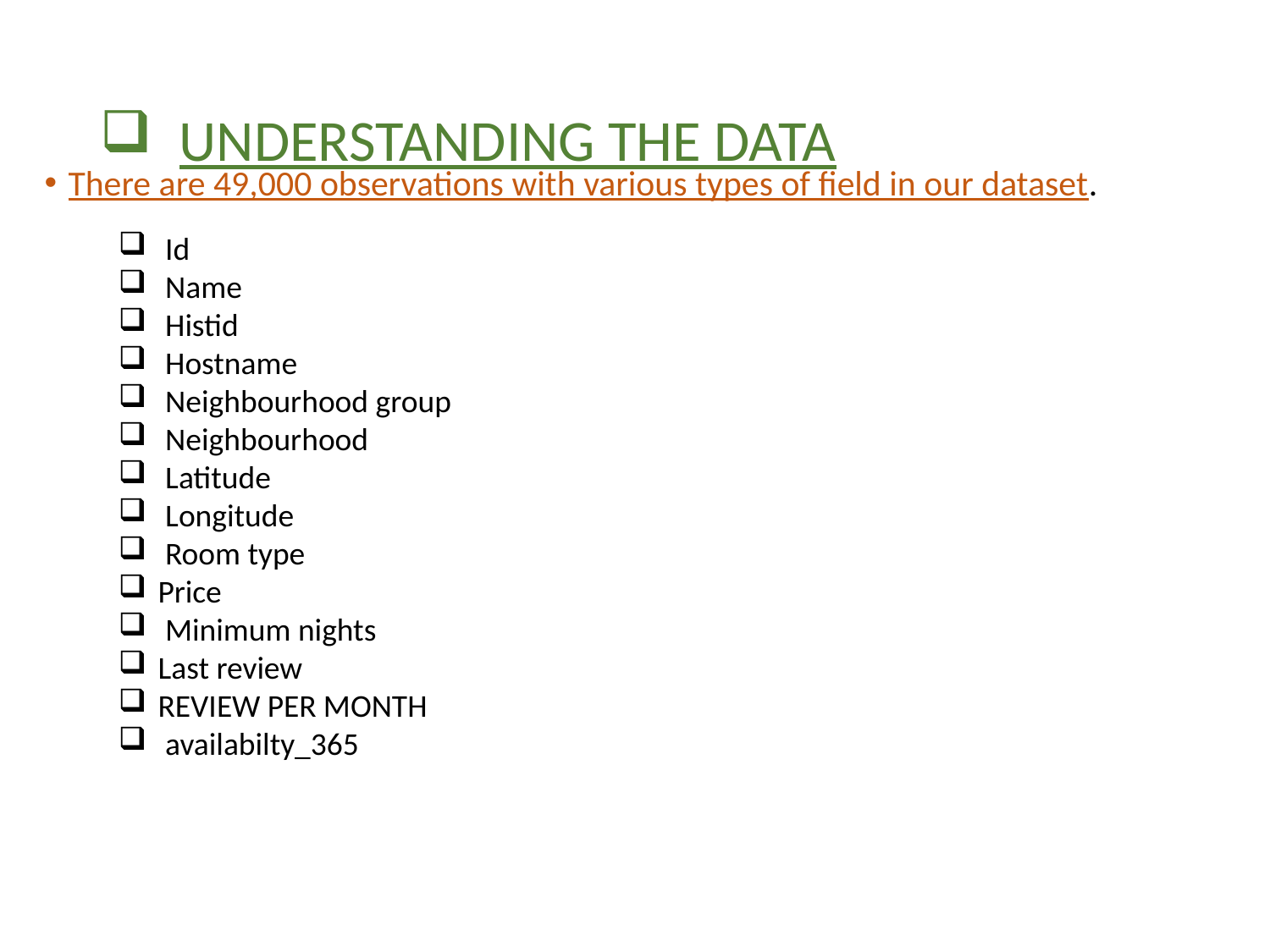

# UNDERSTANDING THE DATA
There are 49,000 observations with various types of field in our dataset.
 Id
 Name
 Histid
 Hostname
 Neighbourhood group
 Neighbourhood
 Latitude
 Longitude
 Room type
Price
 Minimum nights
Last review
REVIEW PER MONTH
 availabilty_365